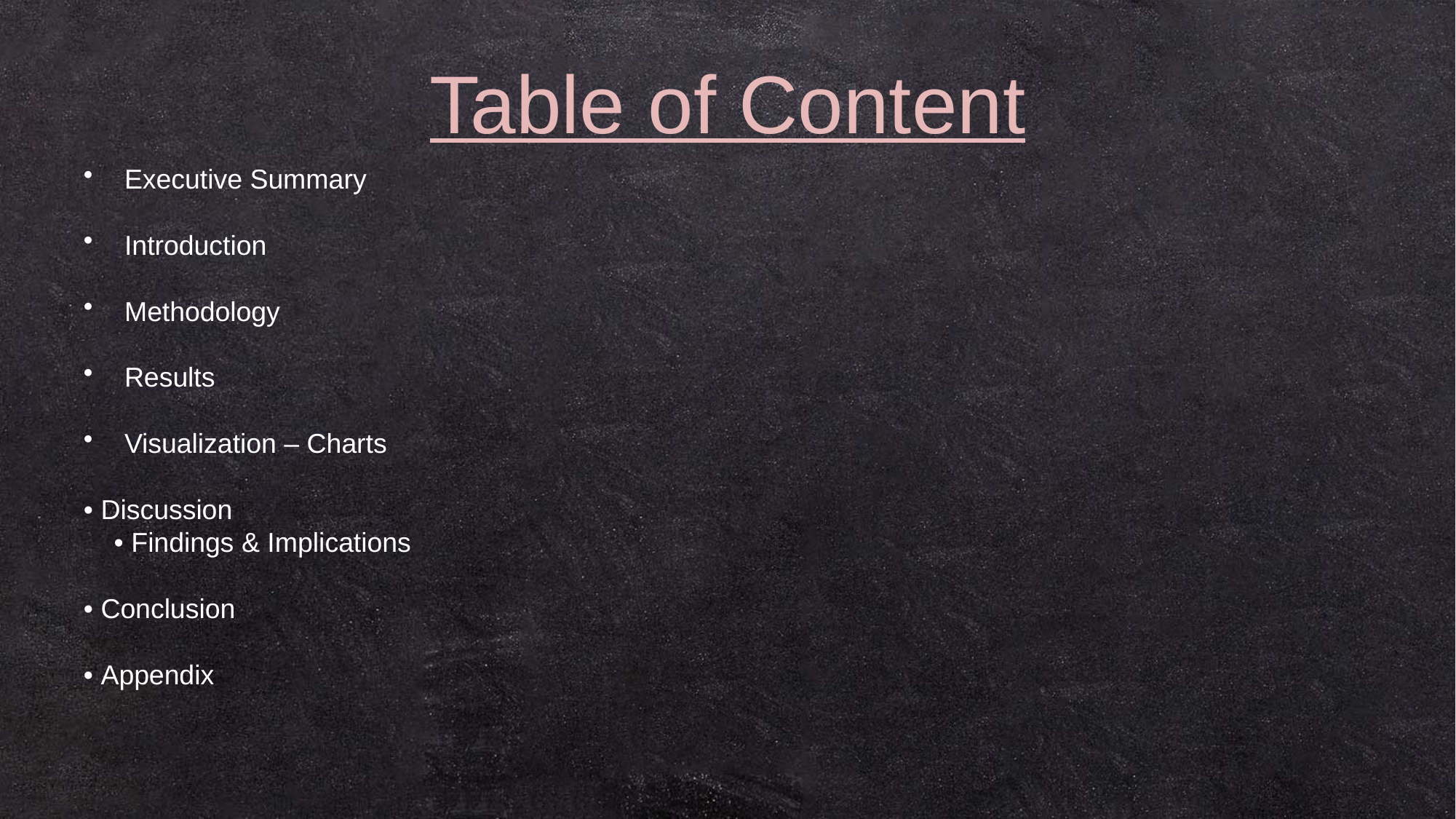

# Table of Content
Executive Summary

Introduction

Methodology

Results

Visualization – Charts

• Discussion
    • Findings & Implications

• Conclusion

• Appendix